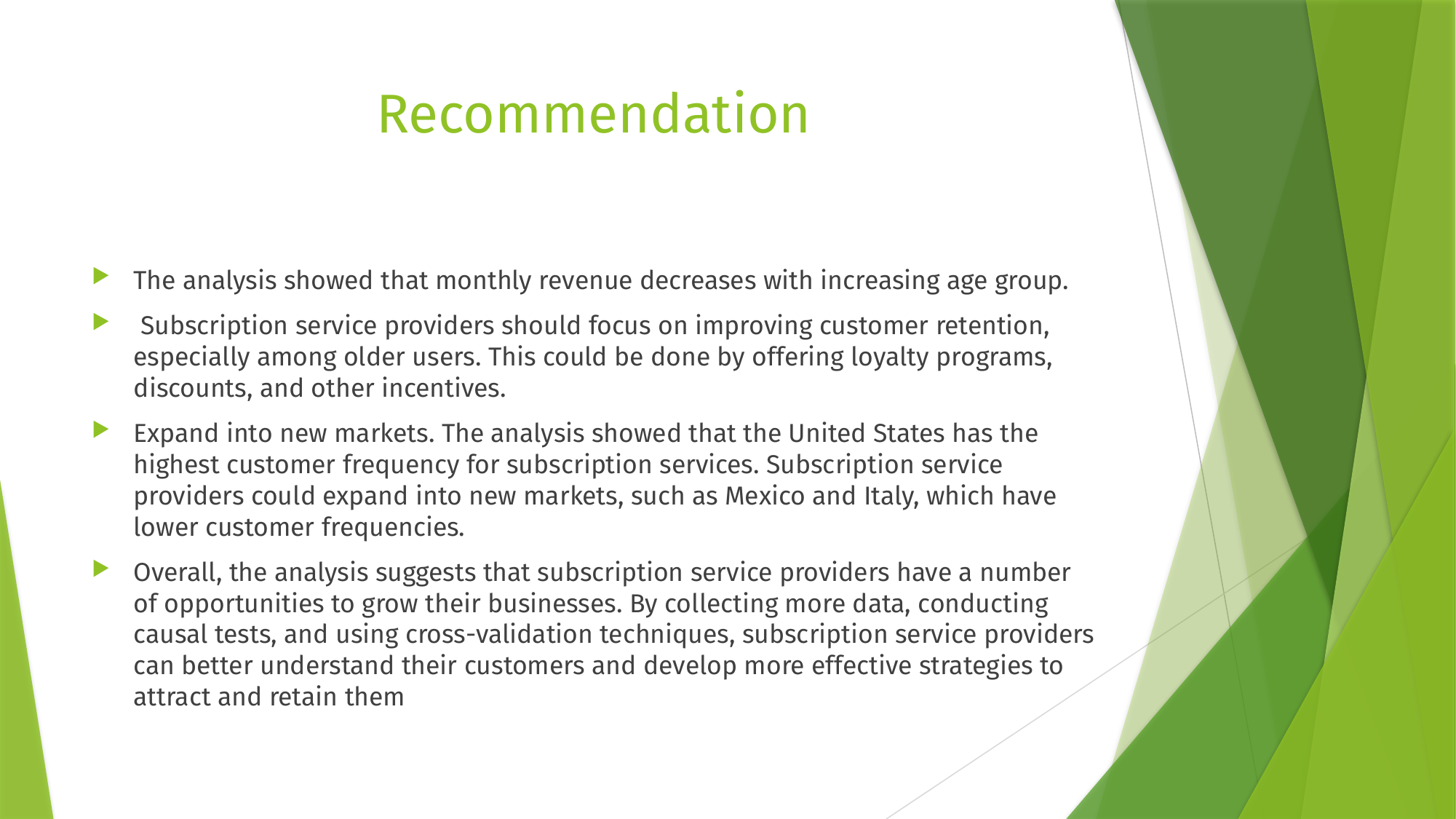

# Recommendation
The analysis showed that monthly revenue decreases with increasing age group.
 Subscription service providers should focus on improving customer retention, especially among older users. This could be done by offering loyalty programs, discounts, and other incentives.
Expand into new markets. The analysis showed that the United States has the highest customer frequency for subscription services. Subscription service providers could expand into new markets, such as Mexico and Italy, which have lower customer frequencies.
Overall, the analysis suggests that subscription service providers have a number of opportunities to grow their businesses. By collecting more data, conducting causal tests, and using cross-validation techniques, subscription service providers can better understand their customers and develop more effective strategies to attract and retain them